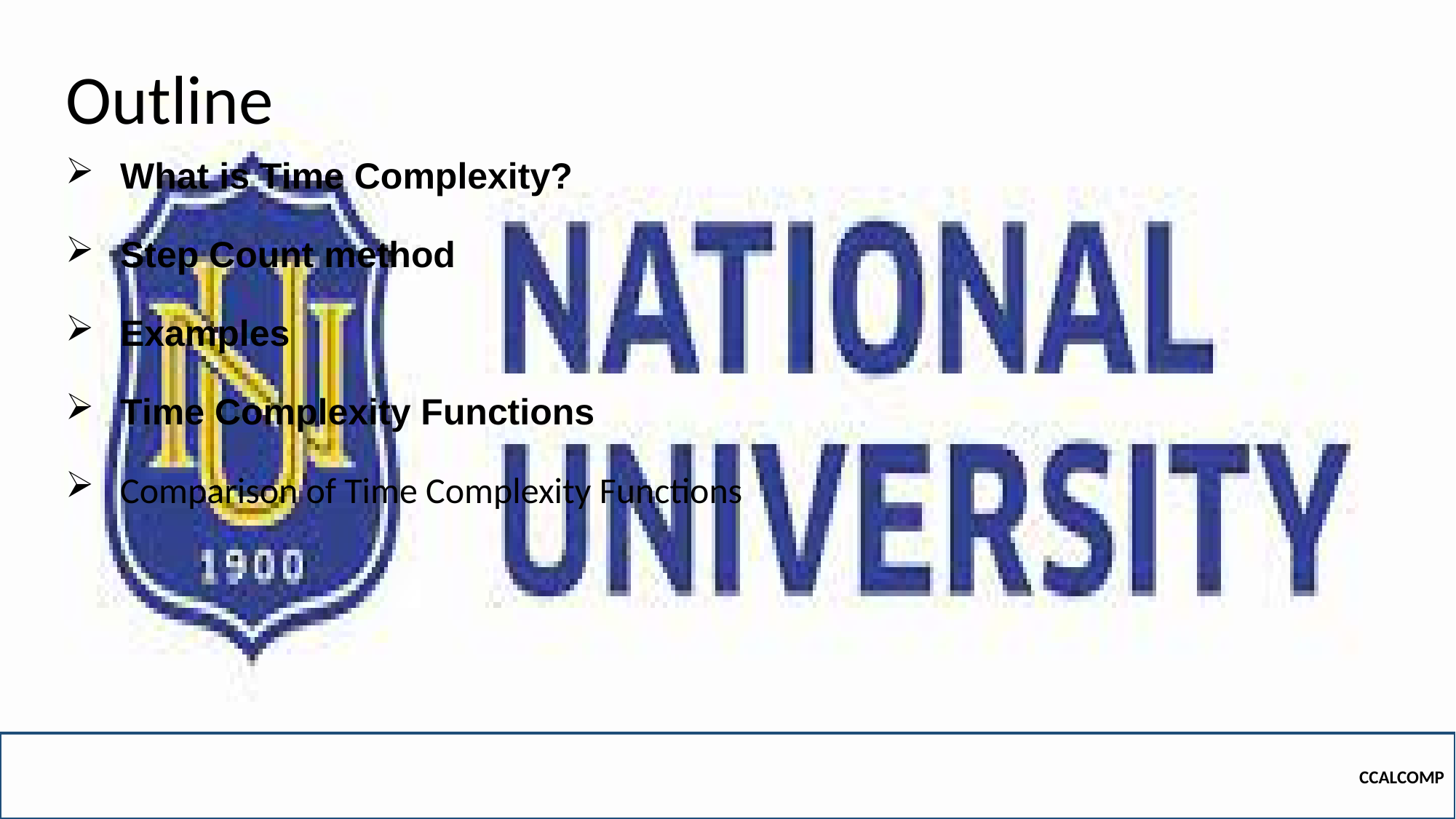

# Outline

What is Time Complexity?

Step Count method

Examples

Time Complexity Functions

Comparison of Time Complexity Functions

CCALCOMP